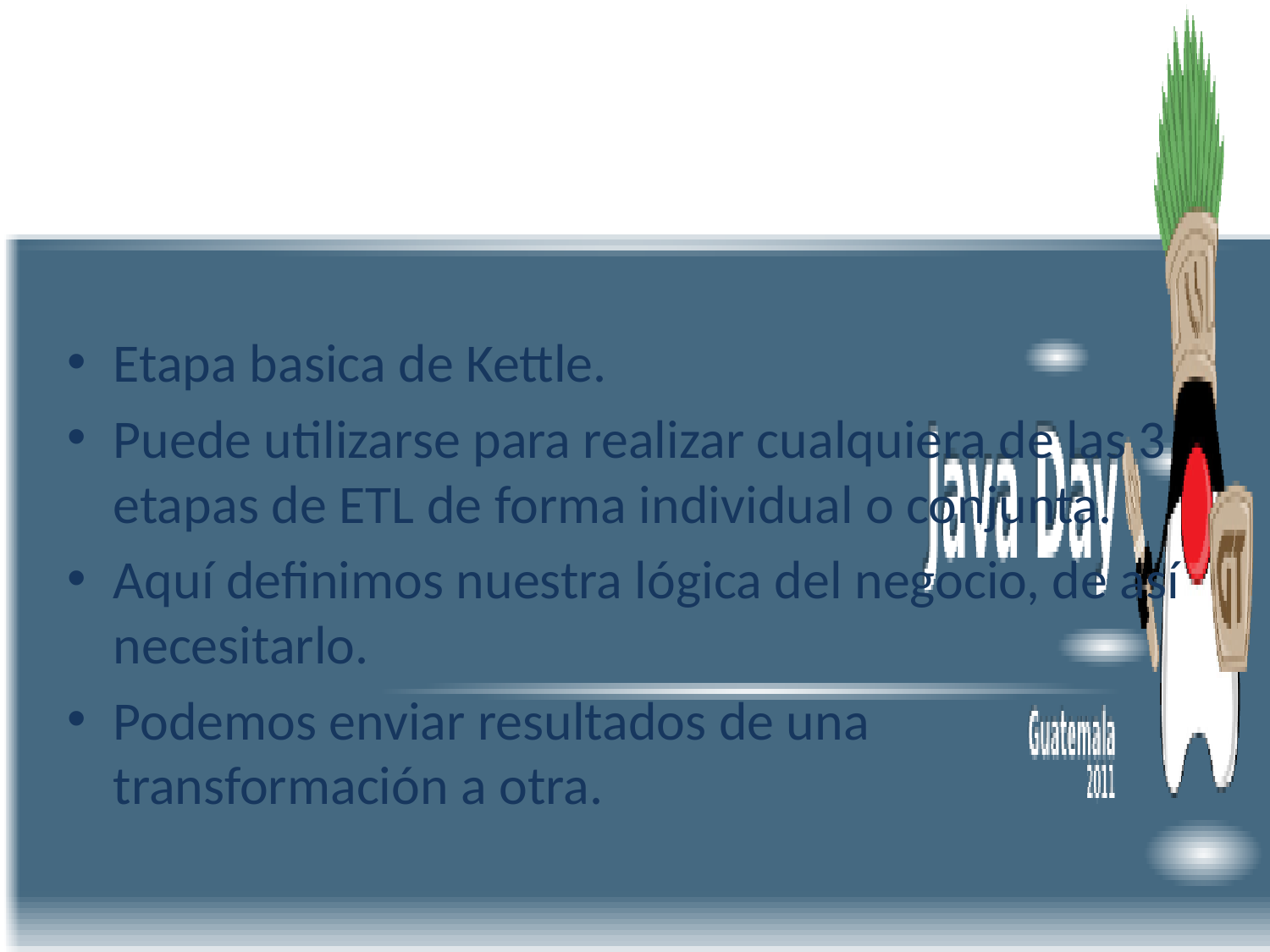

# Transformación

Etapa basica de Kettle.
Puede utilizarse para realizar cualquiera de las 3 etapas de ETL de forma individual o conjunta.
Aquí definimos nuestra lógica del negocio, de así necesitarlo.
Podemos enviar resultados de una transformación a otra.